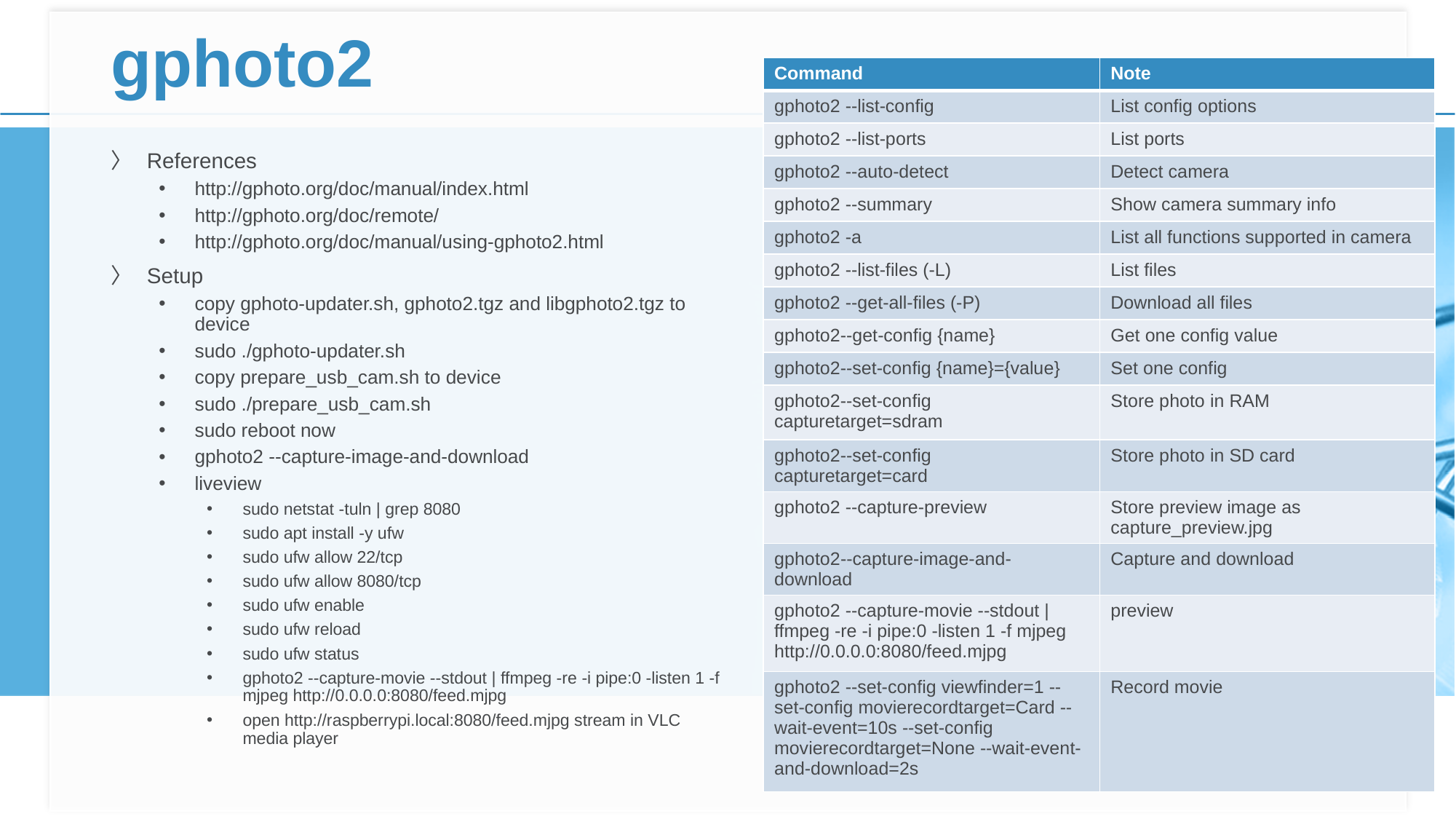

# gphoto2
| Command | Note |
| --- | --- |
| gphoto2 --list-config | List config options |
| gphoto2 --list-ports | List ports |
| gphoto2 --auto-detect | Detect camera |
| gphoto2 --summary | Show camera summary info |
| gphoto2 -a | List all functions supported in camera |
| gphoto2 --list-files (-L) | List files |
| gphoto2 --get-all-files (-P) | Download all files |
| gphoto2--get-config {name} | Get one config value |
| gphoto2--set-config {name}={value} | Set one config |
| gphoto2--set-config capturetarget=sdram | Store photo in RAM |
| gphoto2--set-config capturetarget=card | Store photo in SD card |
| gphoto2 --capture-preview | Store preview image as capture\_preview.jpg |
| gphoto2--capture-image-and-download | Capture and download |
| gphoto2 --capture-movie --stdout | ffmpeg -re -i pipe:0 -listen 1 -f mjpeg http://0.0.0.0:8080/feed.mjpg | preview |
| gphoto2 --set-config viewfinder=1 --set-config movierecordtarget=Card --wait-event=10s --set-config movierecordtarget=None --wait-event-and-download=2s | Record movie |
References
http://gphoto.org/doc/manual/index.html
http://gphoto.org/doc/remote/
http://gphoto.org/doc/manual/using-gphoto2.html
Setup
copy gphoto-updater.sh, gphoto2.tgz and libgphoto2.tgz to device
sudo ./gphoto-updater.sh
copy prepare_usb_cam.sh to device
sudo ./prepare_usb_cam.sh
sudo reboot now
gphoto2 --capture-image-and-download
liveview
sudo netstat -tuln | grep 8080
sudo apt install -y ufw
sudo ufw allow 22/tcp
sudo ufw allow 8080/tcp
sudo ufw enable
sudo ufw reload
sudo ufw status
gphoto2 --capture-movie --stdout | ffmpeg -re -i pipe:0 -listen 1 -f mjpeg http://0.0.0.0:8080/feed.mjpg
open http://raspberrypi.local:8080/feed.mjpg stream in VLC media player